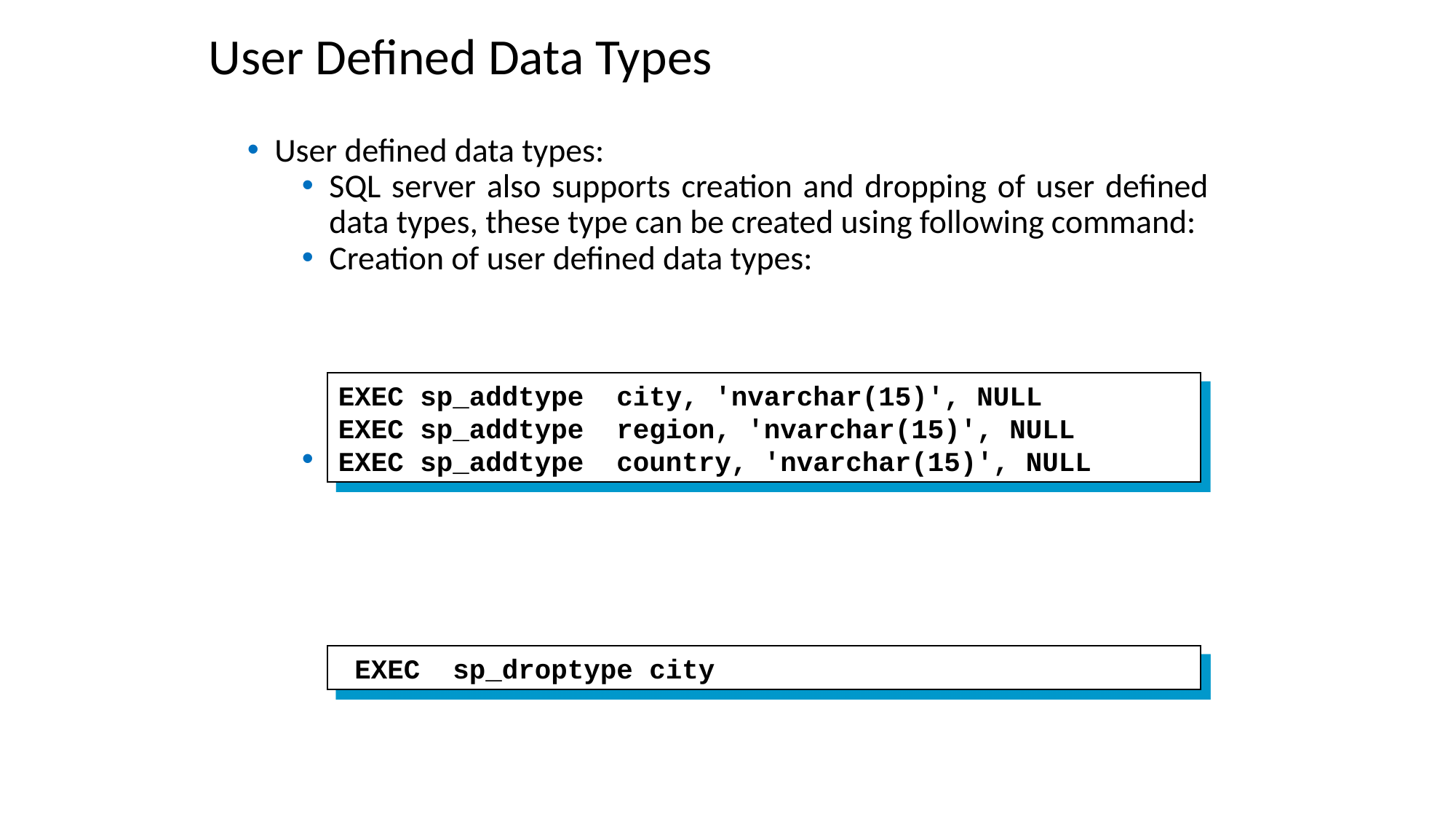

User Defined Data Types
User defined data types:
SQL server also supports creation and dropping of user defined data types, these type can be created using following command:
Creation of user defined data types:

Dropping user defined data types

EXEC sp_addtype  city, 'nvarchar(15)', NULL
EXEC sp_addtype  region, 'nvarchar(15)', NULL
EXEC sp_addtype  country, 'nvarchar(15)', NULL
 EXEC  sp_droptype city